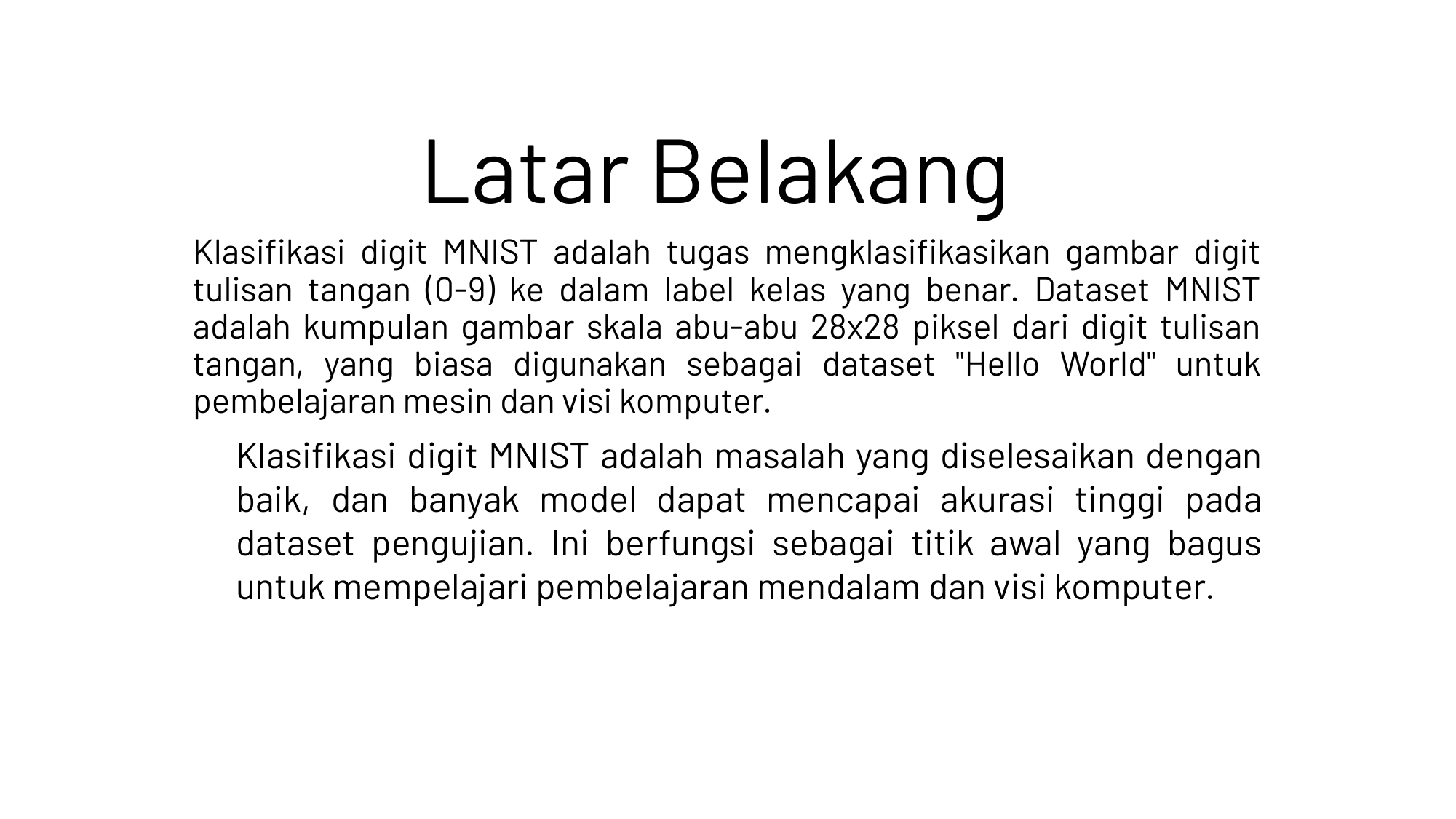

# Latar Belakang
Klasifikasi digit MNIST adalah tugas mengklasifikasikan gambar digit tulisan tangan (0-9) ke dalam label kelas yang benar. Dataset MNIST adalah kumpulan gambar skala abu-abu 28x28 piksel dari digit tulisan tangan, yang biasa digunakan sebagai dataset "Hello World" untuk pembelajaran mesin dan visi komputer.
Klasifikasi digit MNIST adalah masalah yang diselesaikan dengan baik, dan banyak model dapat mencapai akurasi tinggi pada dataset pengujian. Ini berfungsi sebagai titik awal yang bagus untuk mempelajari pembelajaran mendalam dan visi komputer.